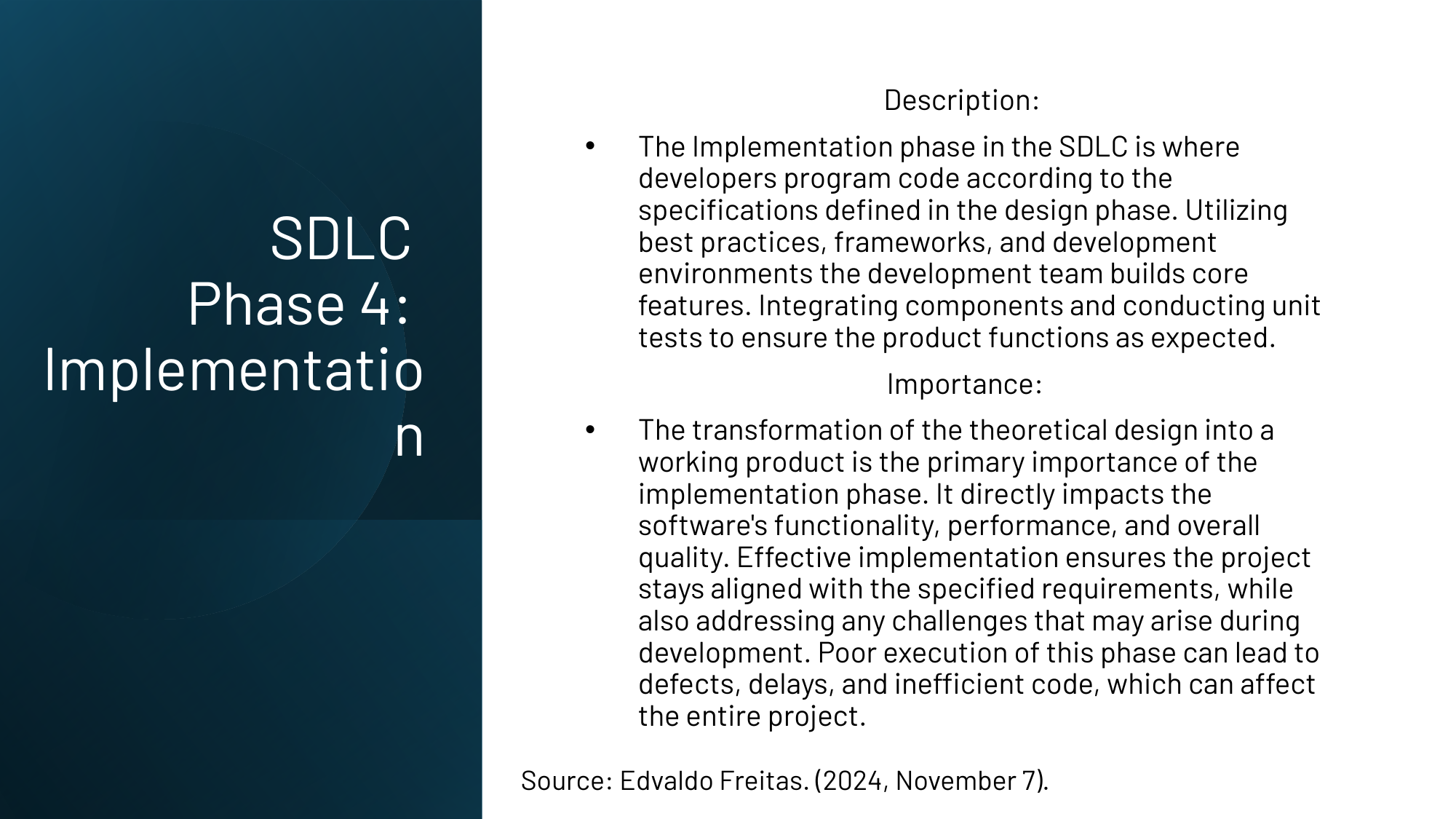

# SDLC Phase 4: Implementation
Description:
The Implementation phase in the SDLC is where developers program code according to the specifications defined in the design phase. Utilizing best practices, frameworks, and development environments the development team builds core features. Integrating components and conducting unit tests to ensure the product functions as expected.
Importance:
The transformation of the theoretical design into a working product is the primary importance of the implementation phase. It directly impacts the software's functionality, performance, and overall quality. Effective implementation ensures the project stays aligned with the specified requirements, while also addressing any challenges that may arise during development. Poor execution of this phase can lead to defects, delays, and inefficient code, which can affect the entire project.

Source: Edvaldo Freitas. (2024, November 7).